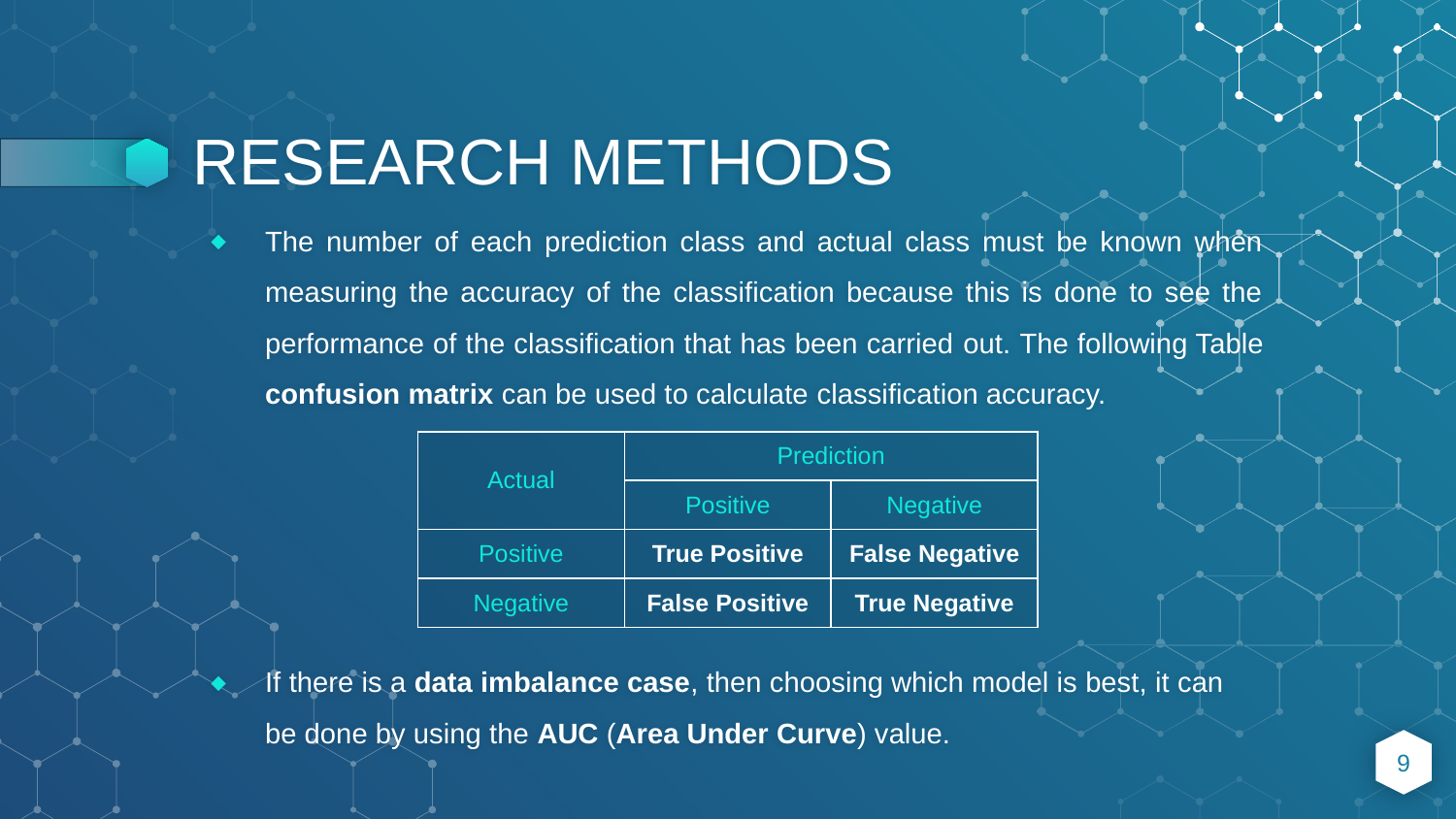

# RESEARCH METHODS
The number of each prediction class and actual class must be known when measuring the accuracy of the classification because this is done to see the performance of the classification that has been carried out. The following Table confusion matrix can be used to calculate classification accuracy.

If there is a data imbalance case, then choosing which model is best, it can be done by using the AUC (Area Under Curve) value.
| Actual | Prediction | B |
| --- | --- | --- |
| Yellow | Positive | Negative |
| Positive | True Positive | False Negative |
| Negative | False Positive | True Negative |
9